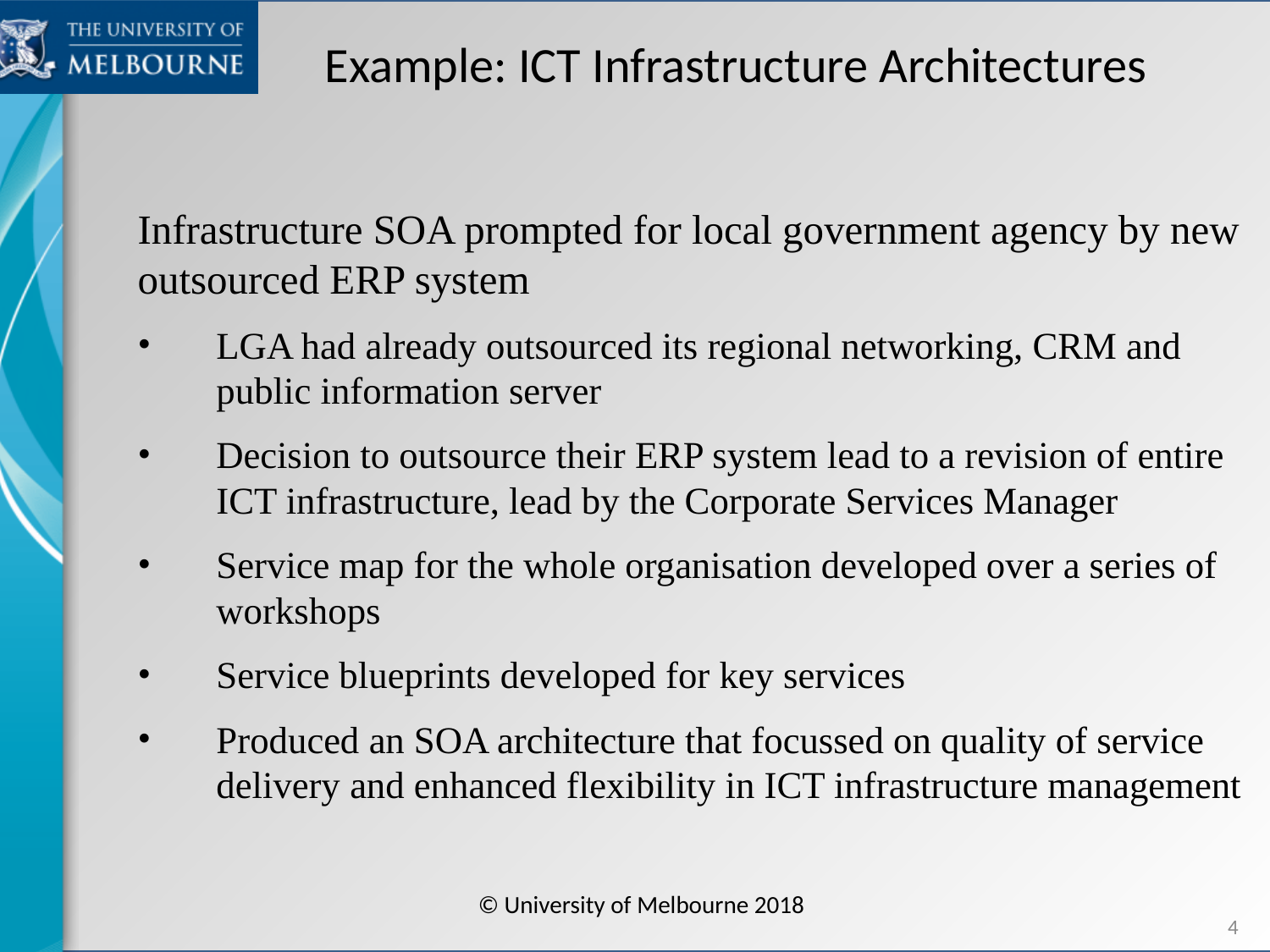

# Example: ICT Infrastructure Architectures
Infrastructure SOA prompted for local government agency by new outsourced ERP system
LGA had already outsourced its regional networking, CRM and public information server
Decision to outsource their ERP system lead to a revision of entire ICT infrastructure, lead by the Corporate Services Manager
Service map for the whole organisation developed over a series of workshops
Service blueprints developed for key services
Produced an SOA architecture that focussed on quality of service delivery and enhanced flexibility in ICT infrastructure management

© University of Melbourne 2018
4